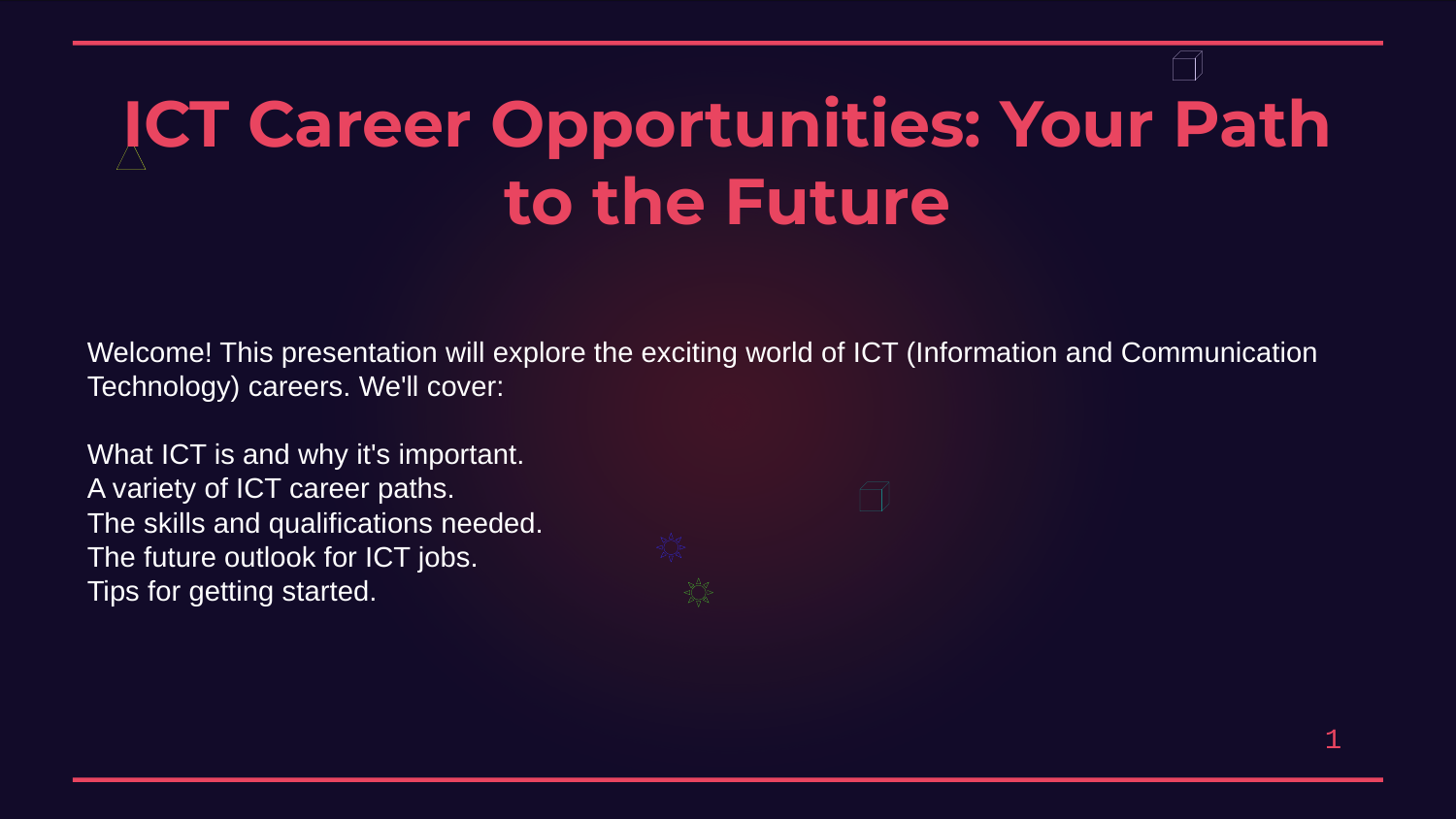

ICT Career Opportunities: Your Path to the Future

Welcome! This presentation will explore the exciting world of ICT (Information and Communication Technology) careers. We'll cover:

What ICT is and why it's important.
A variety of ICT career paths.
The skills and qualifications needed.
The future outlook for ICT jobs.
Tips for getting started.

1